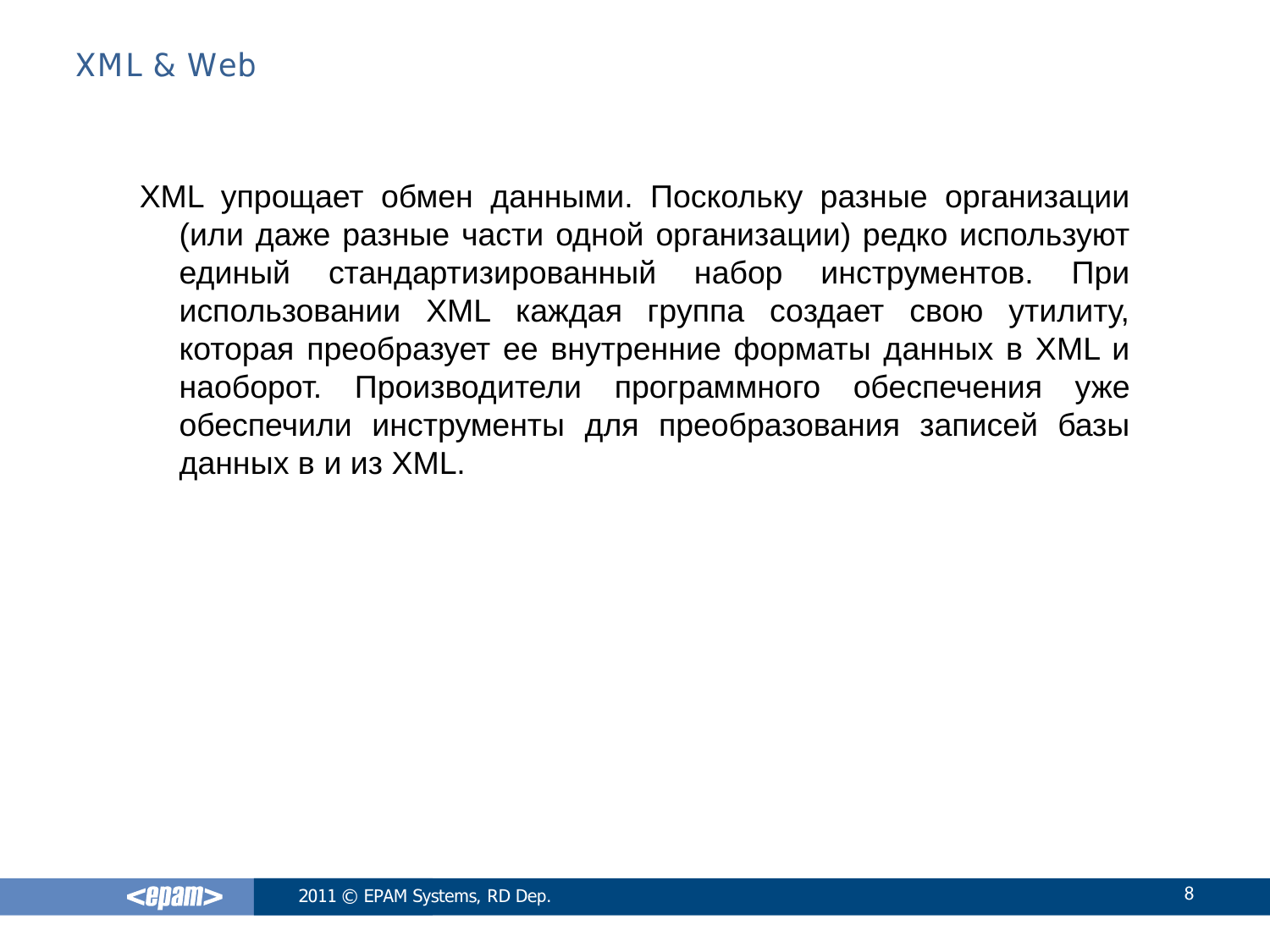

# XML & Web
XML упрощает обмен данными. Поскольку разные организации (или даже разные части одной организации) редко используют единый стандартизированный набор инструментов. При использовании XML каждая группа создает свою утилиту, которая преобразует ее внутренние форматы данных в XML и наоборот. Производители программного обеспечения уже обеспечили инструменты для преобразования записей базы данных в и из XML.

8
2011 © EPAM Systems, RD Dep.